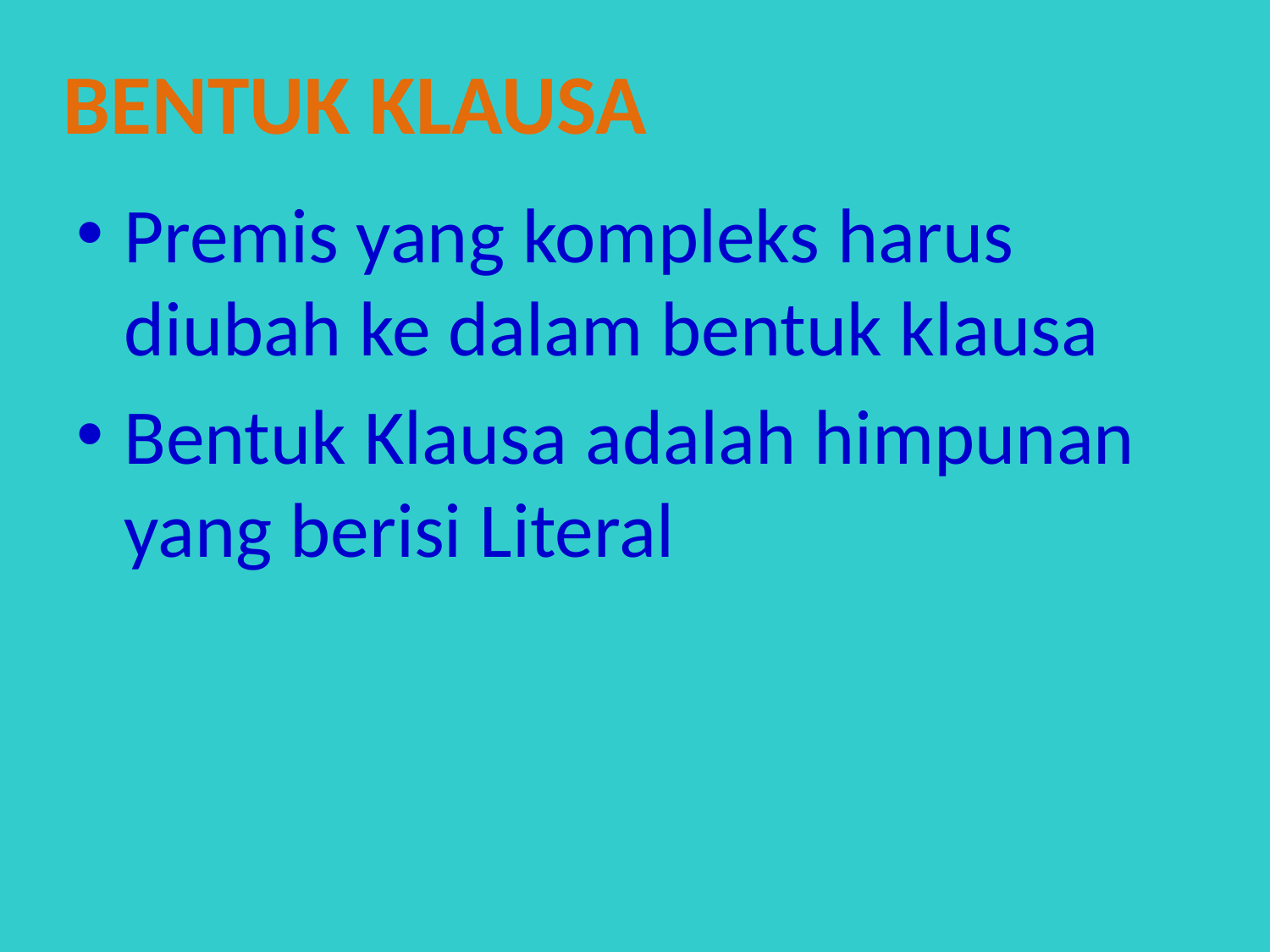

Bentuk klausa
Premis yang kompleks harus diubah ke dalam bentuk klausa
Bentuk Klausa adalah himpunan yang berisi Literal